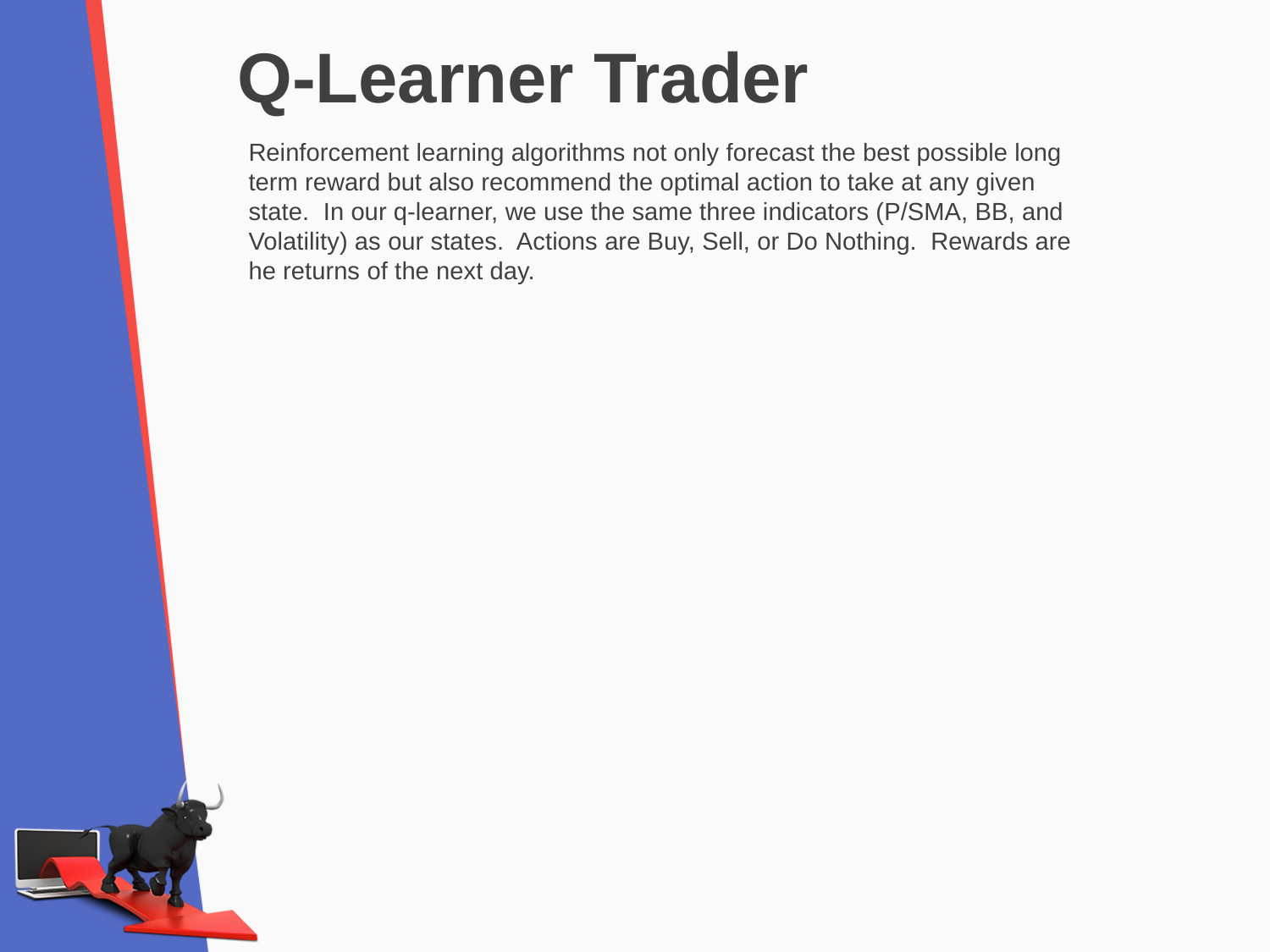

# Q-Learner Trader
Reinforcement learning algorithms not only forecast the best possible long term reward but also recommend the optimal action to take at any given state.  In our q-learner, we use the same three indicators (P/SMA, BB, and Volatility) as our states.  Actions are Buy, Sell, or Do Nothing.  Rewards are he returns of the next day.